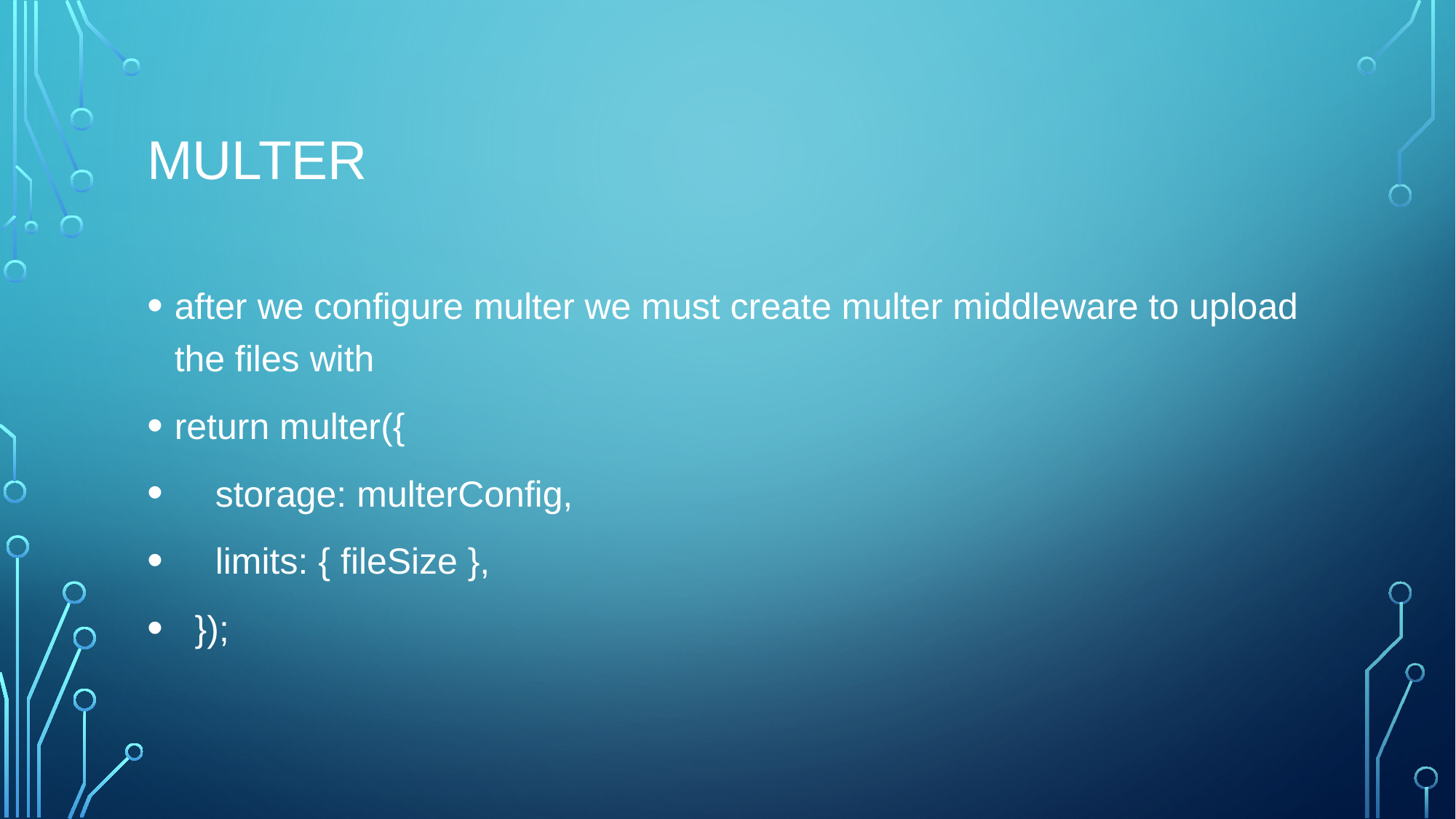

# multer
after we configure multer we must create multer middleware to upload the files with
return multer({
    storage: multerConfig,
    limits: { fileSize },
  });